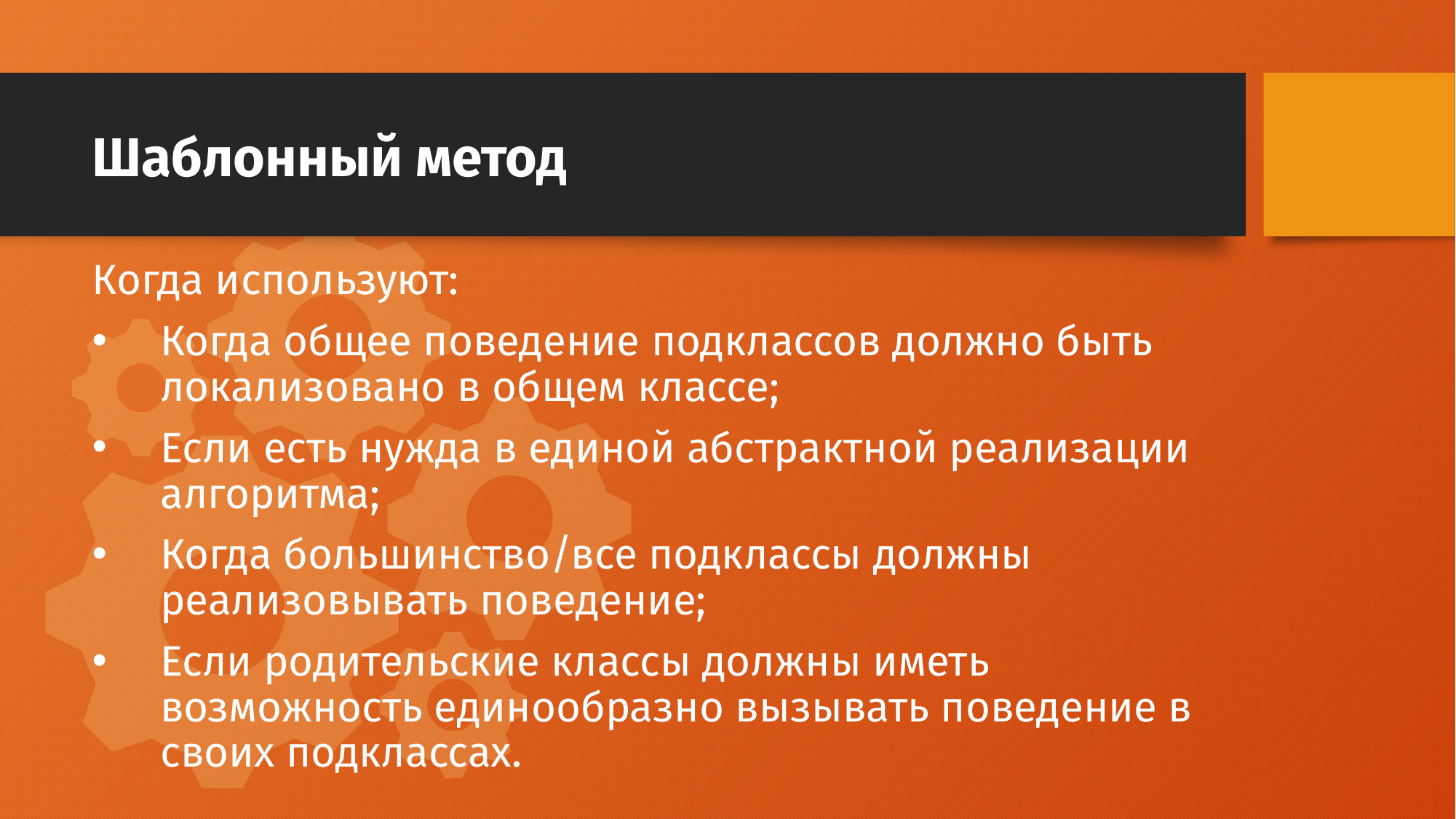

# Шаблонный метод
Когда используют:
Когда общее поведение подклассов должно быть локализовано в общем классе;
Если есть нужда в единой абстрактной реализации алгоритма;
Когда большинство/все подклассы должны реализовывать поведение;
Если родительские классы должны иметь возможность единообразно вызывать поведение в своих подклассах.